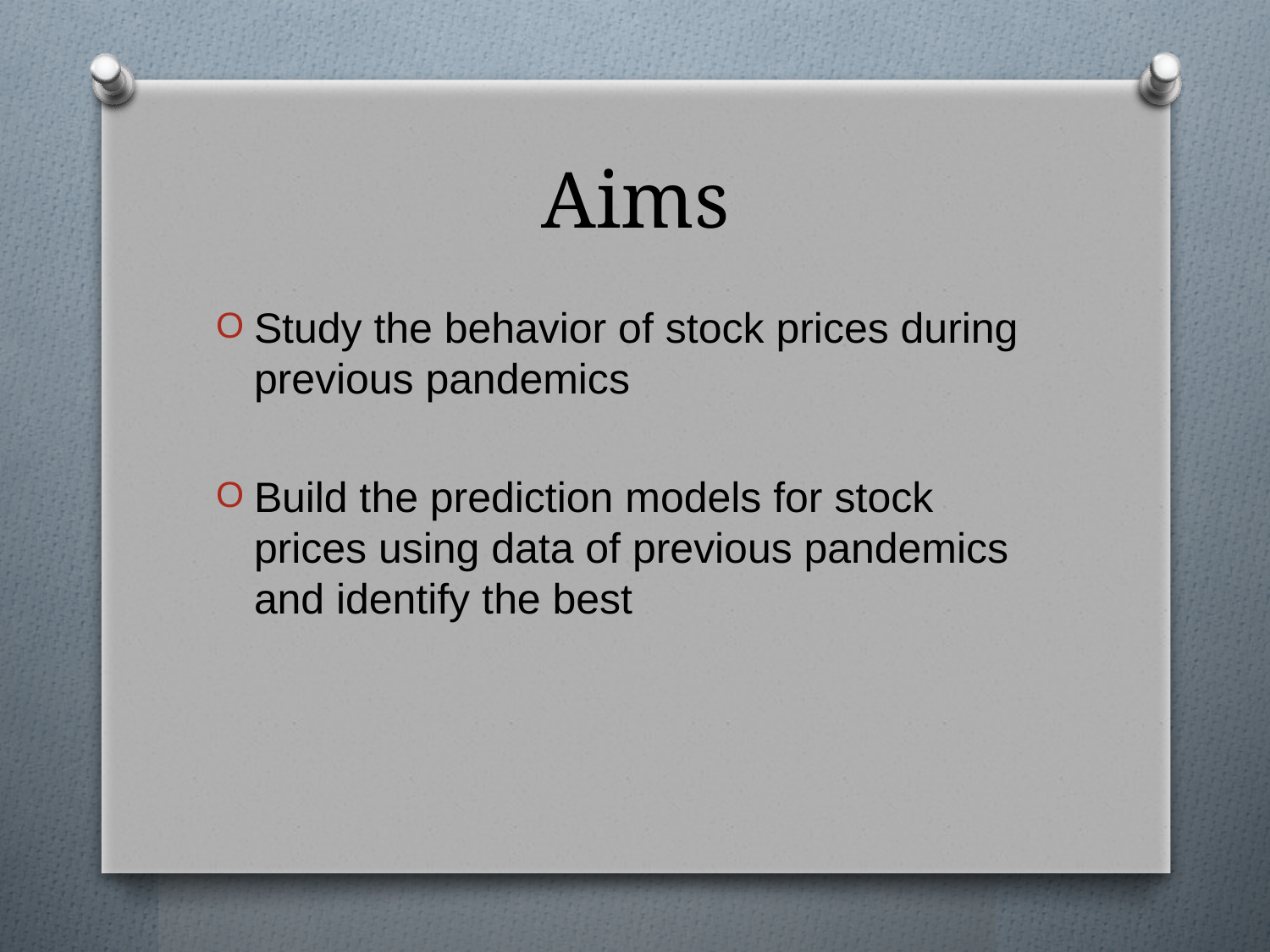

# Aims
Study the behavior of stock prices during previous pandemics

Build the prediction models for stock prices using data of previous pandemics and identify the best